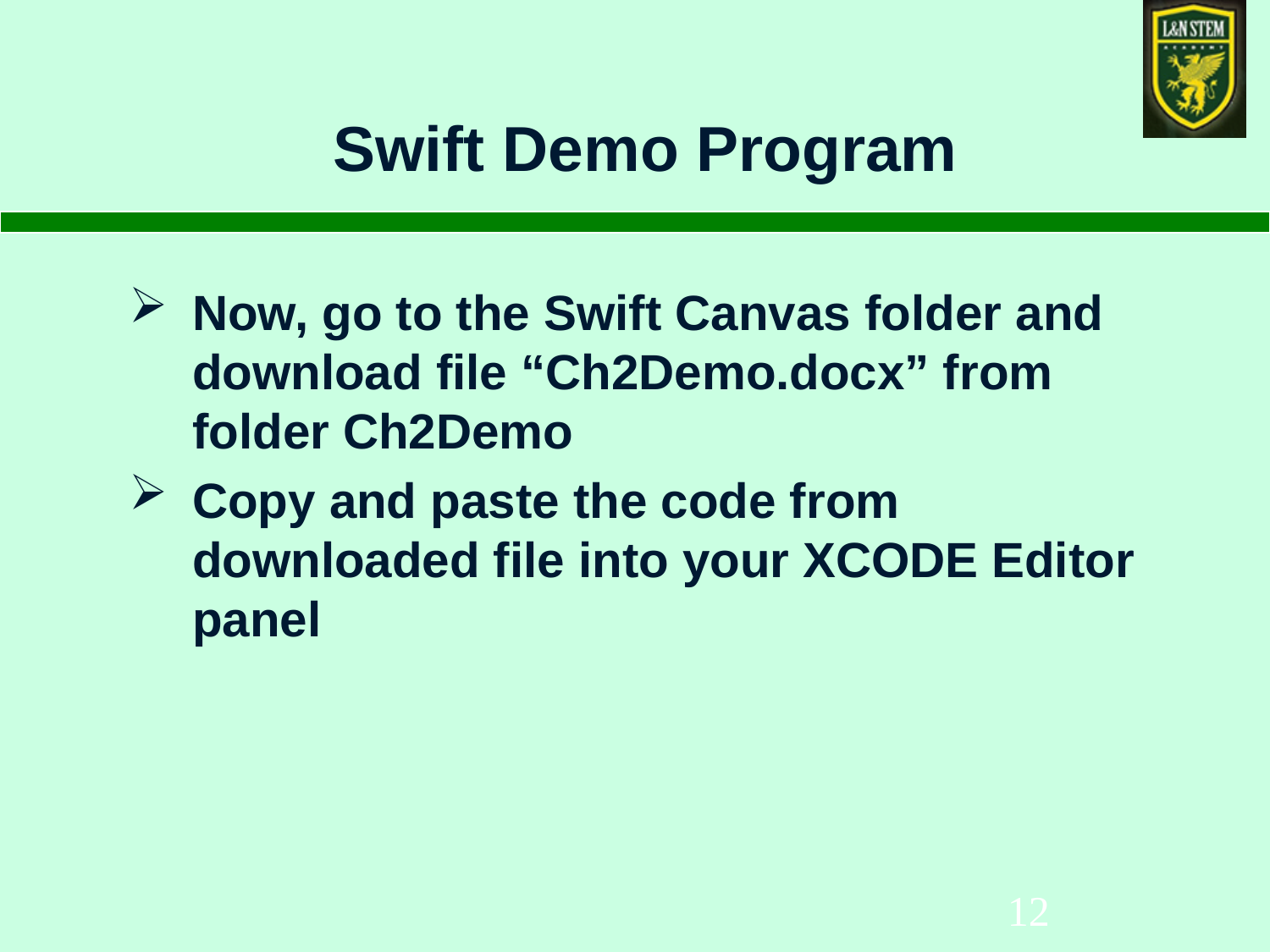

# Swift Demo Program
Now, go to the Swift Canvas folder and download file “Ch2Demo.docx” from folder Ch2Demo
Copy and paste the code from downloaded file into your XCODE Editor panel